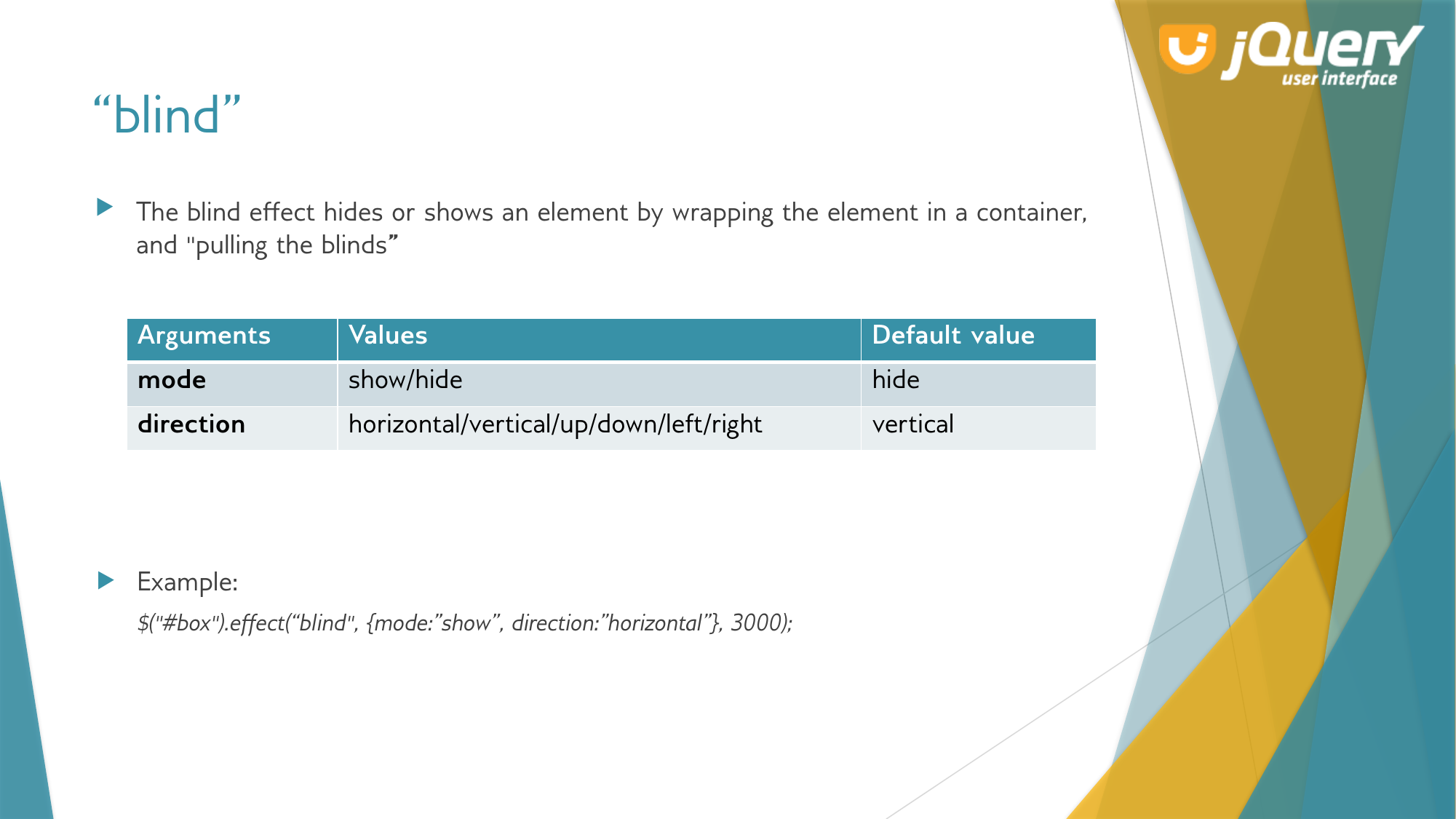

# “blind”
The blind effect hides or shows an element by wrapping the element in a container, and "pulling the blinds”

| Arguments | Values | Default value |
| --- | --- | --- |
| mode | show/hide | hide |
| direction | horizontal/vertical/up/down/left/right | vertical |

Example:
	$("#box").effect(“blind", {mode:”show”, direction:”horizontal”}, 3000);